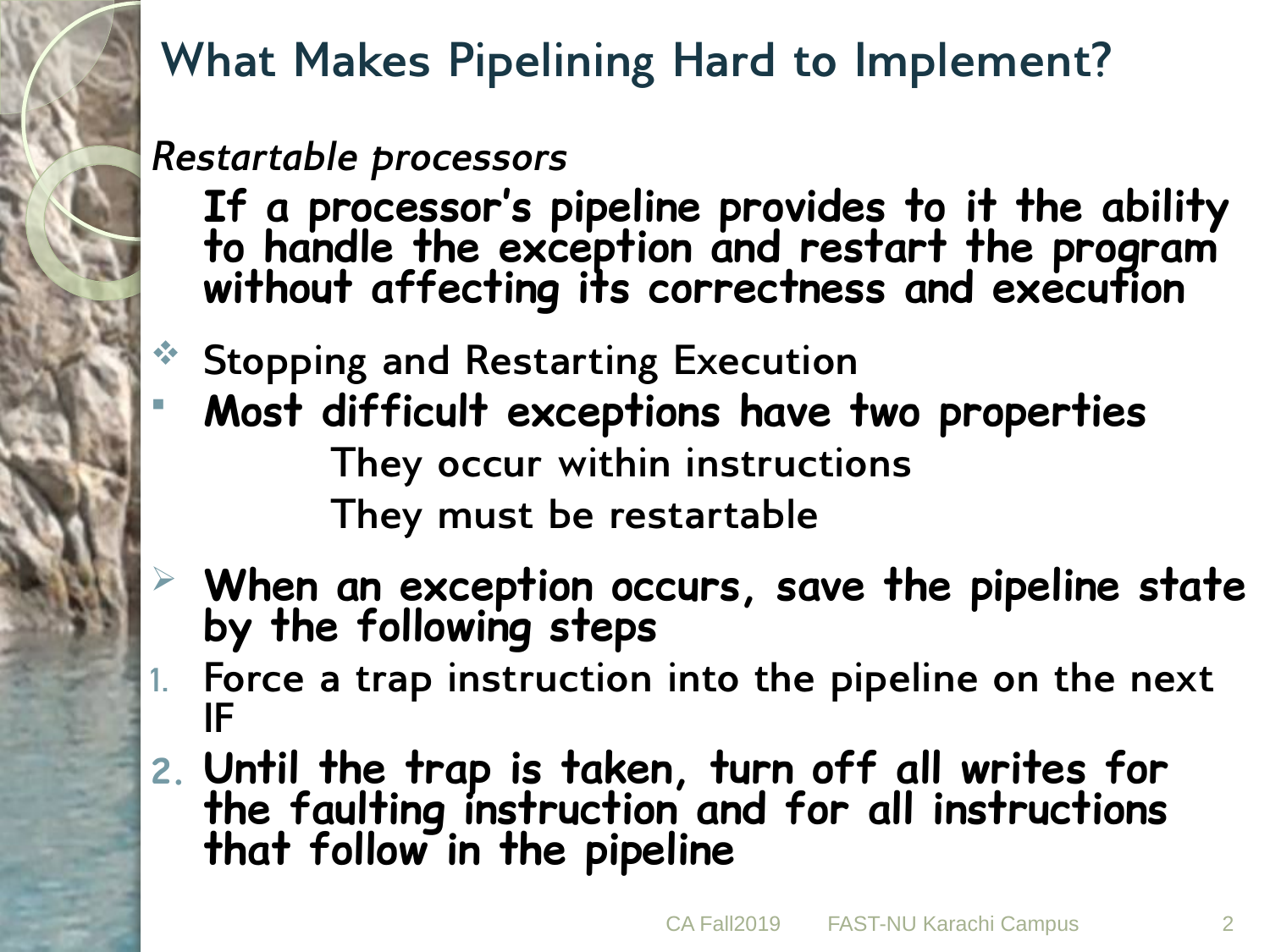

# What Makes Pipelining Hard to Implement?
Restartable processors
	If a processor’s pipeline provides to it the ability to handle the exception and restart the program without affecting its correctness and execution

Stopping and Restarting Execution
Most difficult exceptions have two properties
		They occur within instructions
		They must be restartable

When an exception occurs, save the pipeline state by the following steps
Force a trap instruction into the pipeline on the next IF
Until the trap is taken, turn off all writes for the faulting instruction and for all instructions that follow in the pipeline
CA Fall2019
2
FAST-NU Karachi Campus